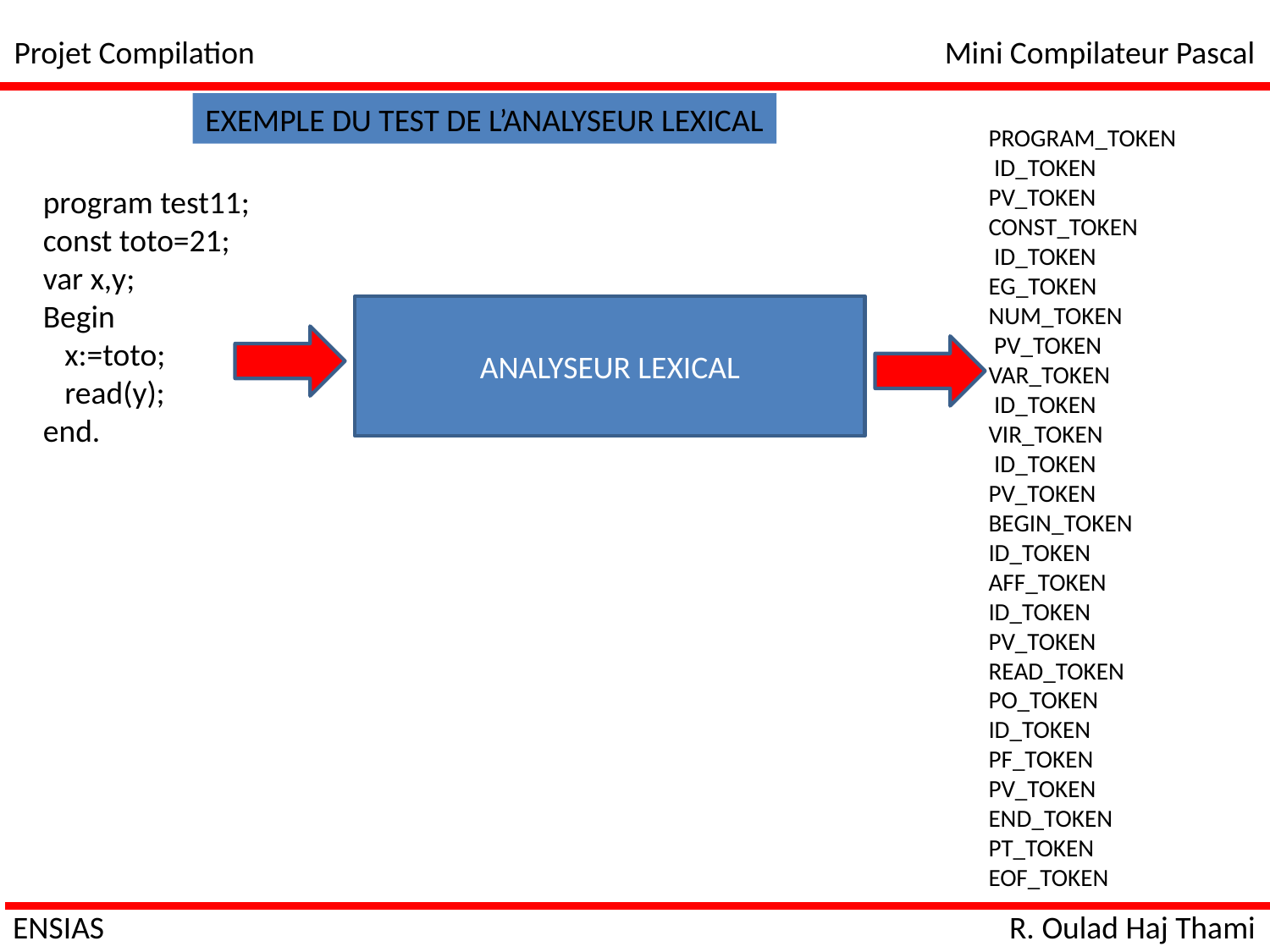

Projet Compilation
Mini Compilateur Pascal
EXEMPLE DU TEST DE L’ANALYSEUR LEXICAL
PROGRAM_TOKEN
 ID_TOKEN
PV_TOKEN
CONST_TOKEN
 ID_TOKEN
EG_TOKEN
NUM_TOKEN
 PV_TOKEN
VAR_TOKEN
 ID_TOKEN
VIR_TOKEN
 ID_TOKEN
PV_TOKEN
BEGIN_TOKEN
ID_TOKEN
AFF_TOKEN
ID_TOKEN
PV_TOKEN
READ_TOKEN
PO_TOKEN
ID_TOKEN
PF_TOKEN
PV_TOKEN
END_TOKEN
PT_TOKEN
EOF_TOKEN
program test11;
const toto=21;
var x,y;
Begin
   x:=toto;
   read(y);
end.
ANALYSEUR LEXICAL

ENSIAS
R. Oulad Haj Thami